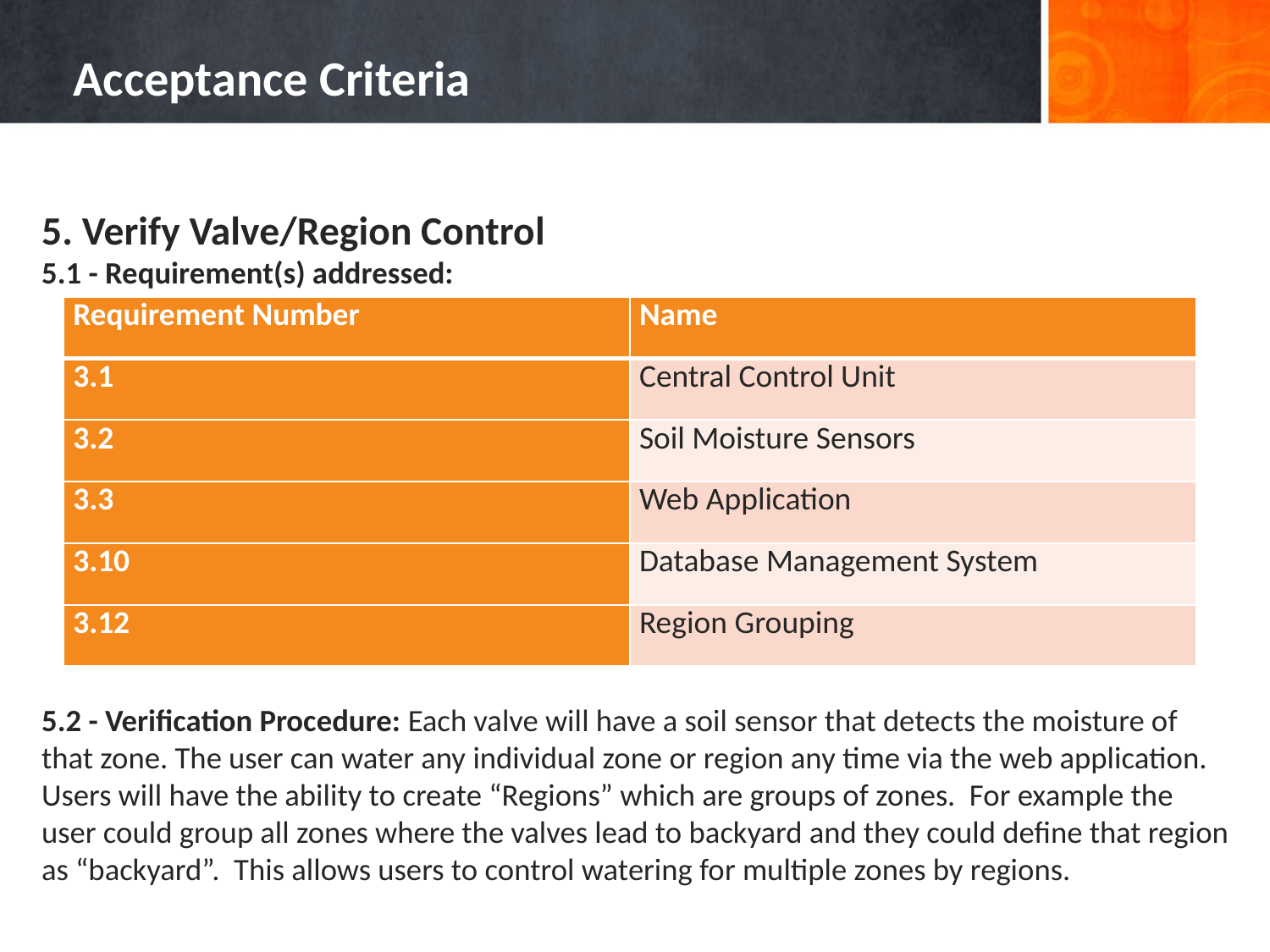

# Acceptance Criteria
5. Verify Valve/Region Control
5.1 - Requirement(s) addressed:

5.2 - Verification Procedure: Each valve will have a soil sensor that detects the moisture of that zone. The user can water any individual zone or region any time via the web application. Users will have the ability to create “Regions” which are groups of zones.  For example the user could group all zones where the valves lead to backyard and they could define that region as “backyard”.  This allows users to control watering for multiple zones by regions.
| Requirement Number | Name |
| --- | --- |
| 3.1 | Central Control Unit |
| 3.2 | Soil Moisture Sensors |
| 3.3 | Web Application |
| 3.10 | Database Management System |
| 3.12 | Region Grouping |